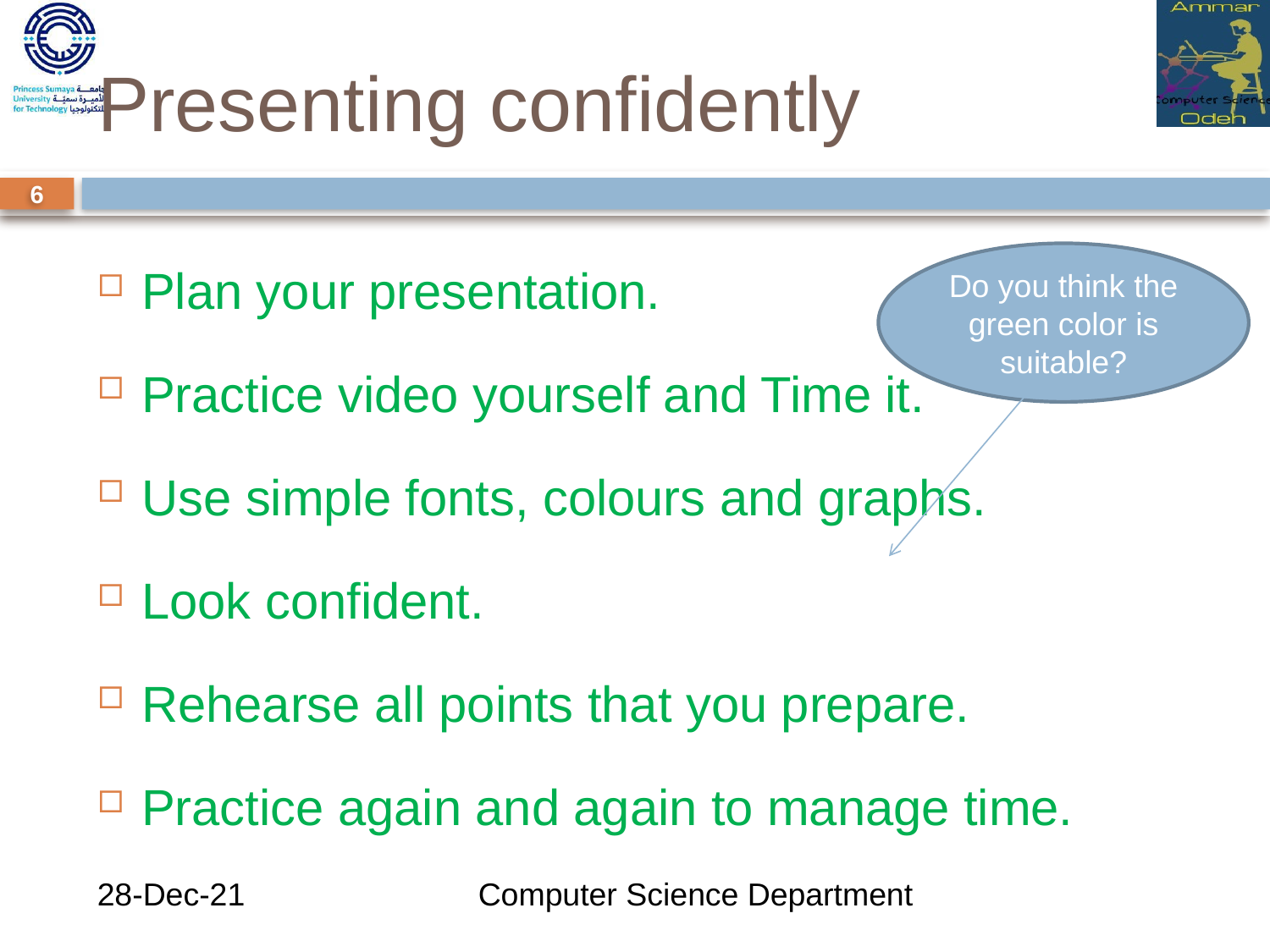

# Presenting confidently
6
Plan your presentation.
Practice video yourself and Time it.
Use simple fonts, colours and graphs.
Look confident.
Rehearse all points that you prepare.
Practice again and again to manage time.

Do you think the green color is suitable?
28-Dec-21
Computer Science Department